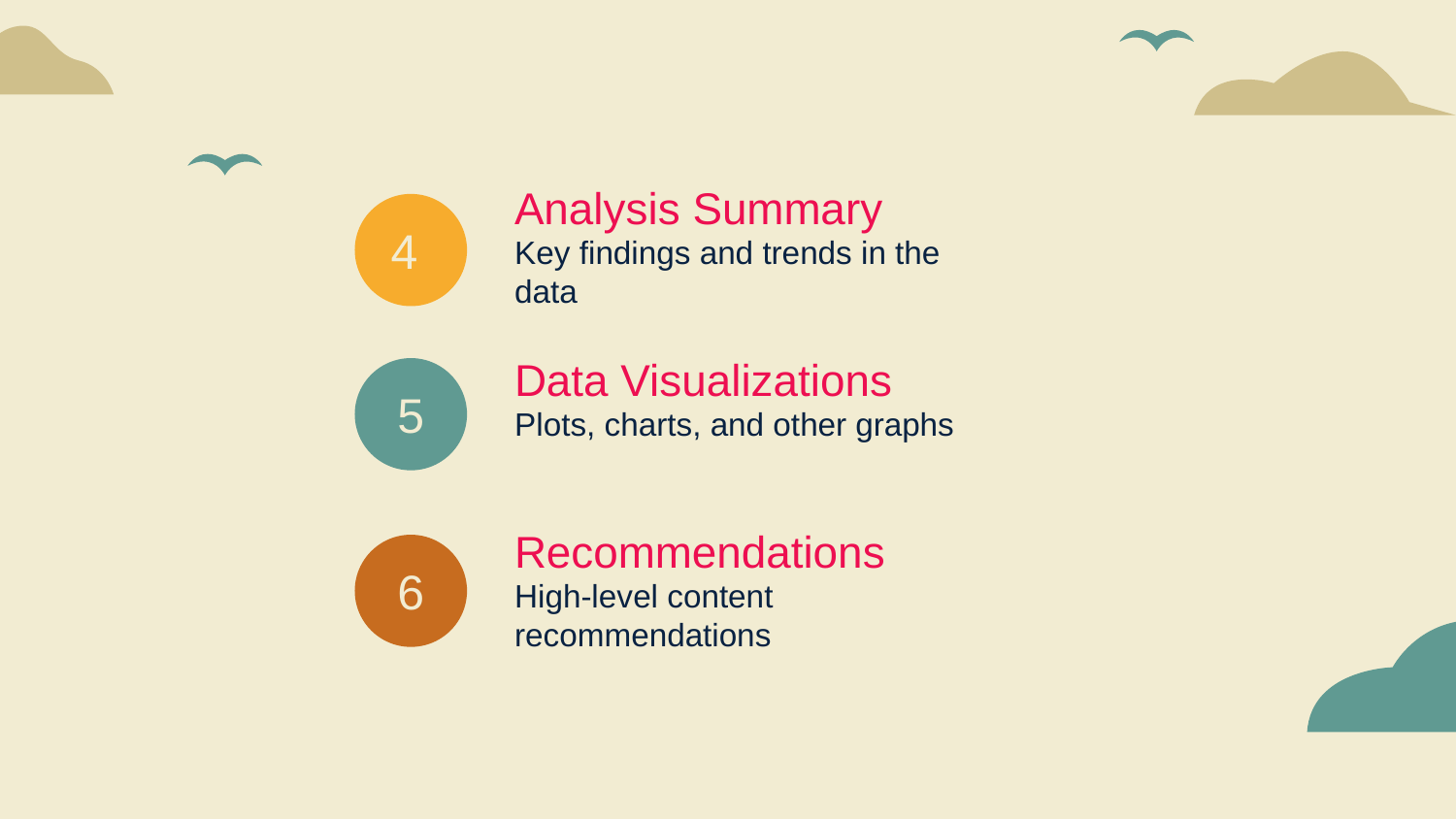

Analysis Summary
4

Key findings and trends in the data
Data Visualizations
5

Plots, charts, and other graphs
Recommendations
6

High-level content recommendations